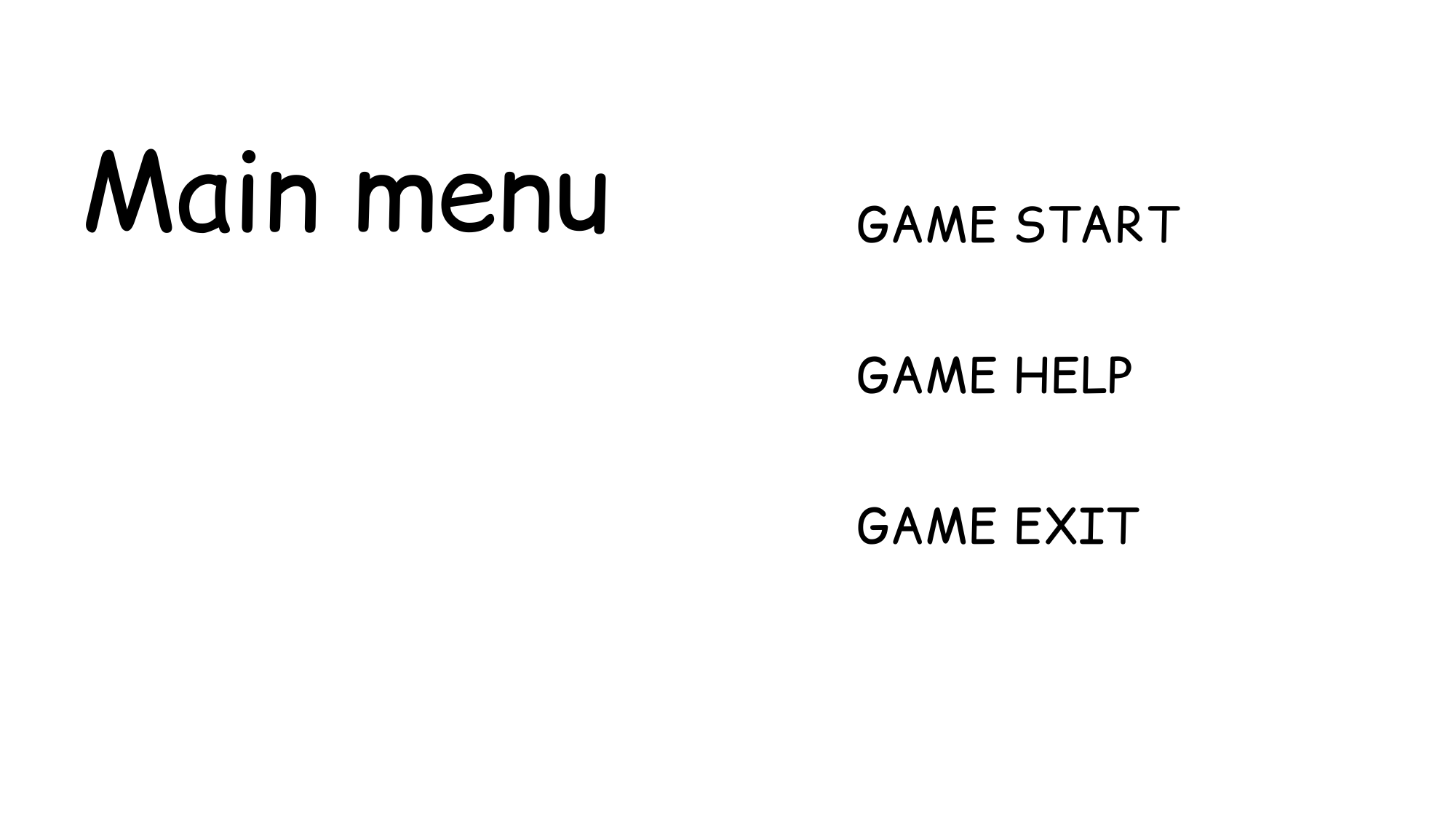

Main menu
GAME START
GAME HELP
GAME EXIT